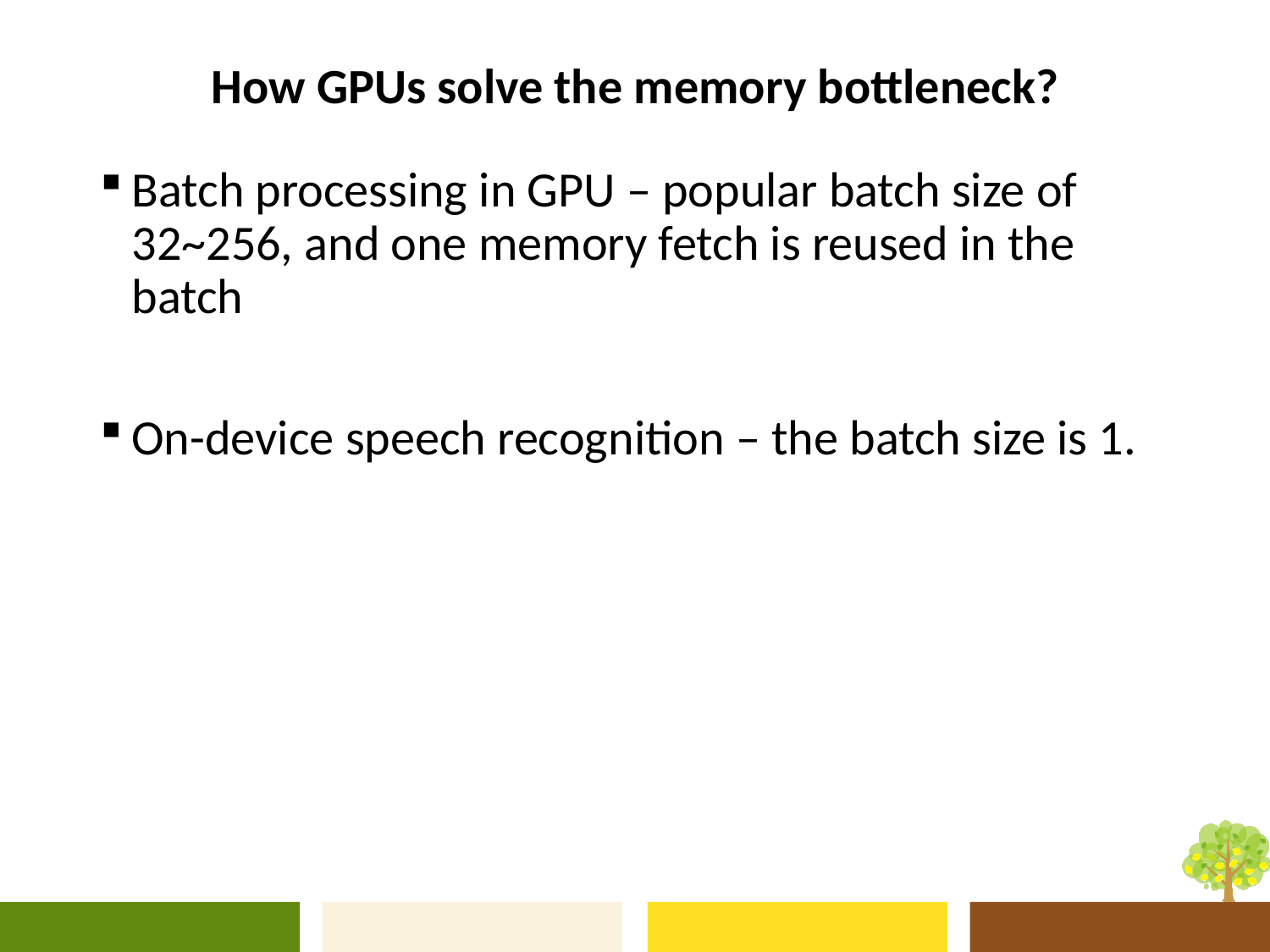

# How GPUs solve the memory bottleneck?
Batch processing in GPU – popular batch size of 32~256, and one memory fetch is reused in the batch

On-device speech recognition – the batch size is 1.